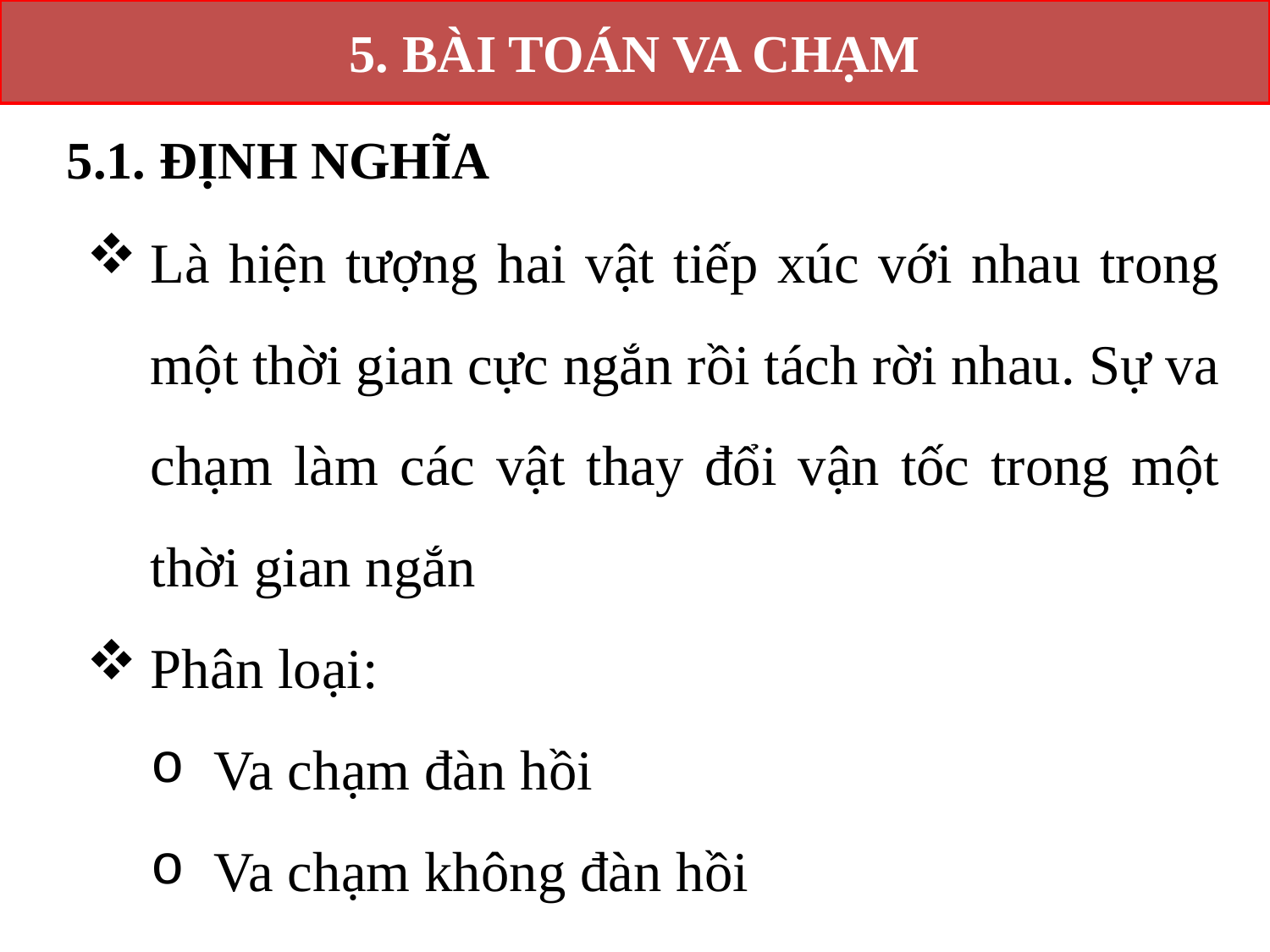

5. BÀI TOÁN VA CHẠM
5.1. ĐỊNH NGHĨA
Là hiện tượng hai vật tiếp xúc với nhau trong một thời gian cực ngắn rồi tách rời nhau. Sự va chạm làm các vật thay đổi vận tốc trong một thời gian ngắn
Phân loại:
Va chạm đàn hồi
Va chạm không đàn hồi